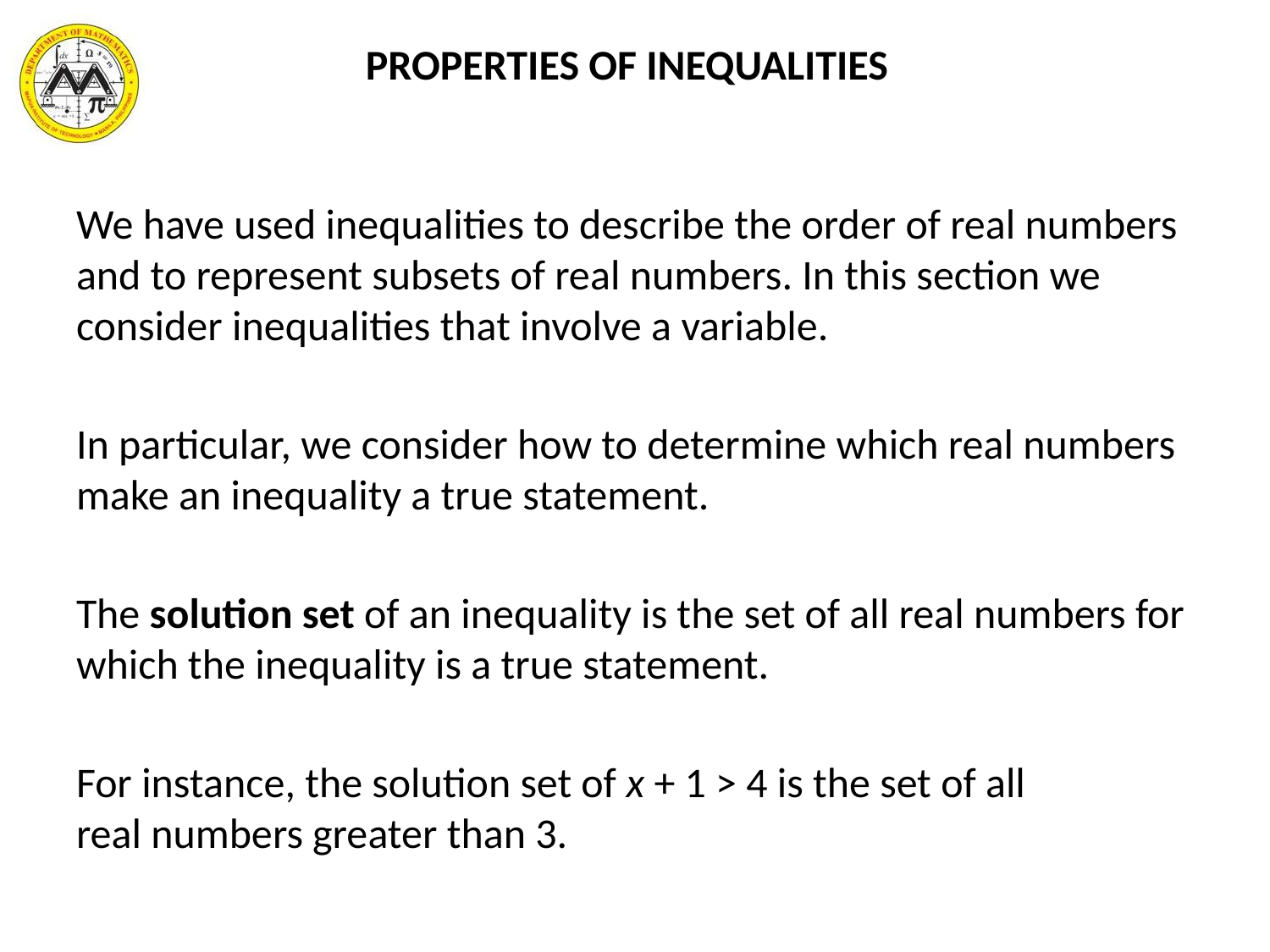

PROPERTIES OF INEQUALITIES
We have used inequalities to describe the order of real numbers and to represent subsets of real numbers. In this section we consider inequalities that involve a variable.

In particular, we consider how to determine which real numbers make an inequality a true statement.

The solution set of an inequality is the set of all real numbers for which the inequality is a true statement.

For instance, the solution set of x + 1 > 4 is the set of all
real numbers greater than 3.